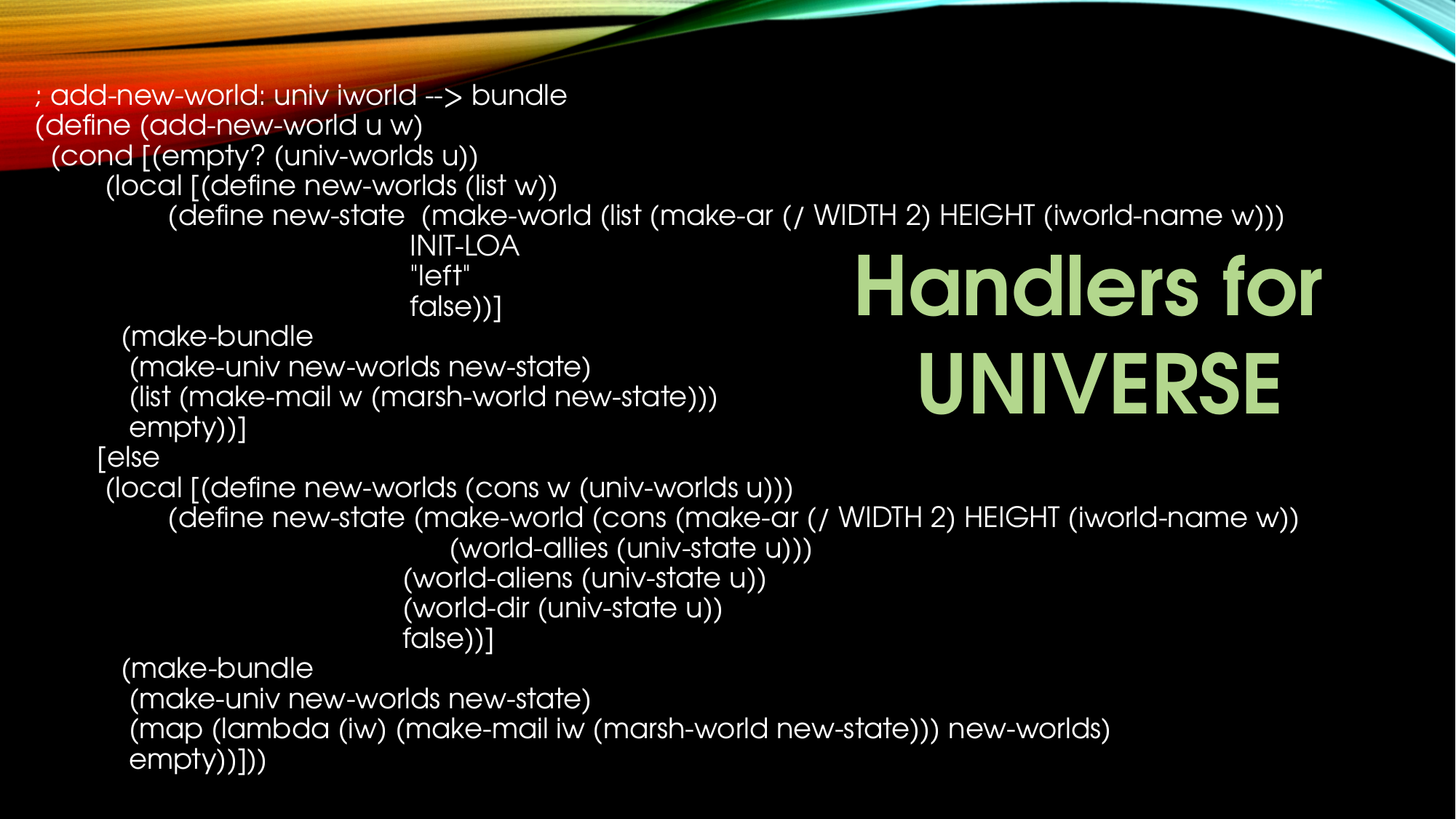

; add-new-world: univ iworld --> bundle
(define (add-new-world u w)
  (cond [(empty? (univ-worlds u))
         (local [(define new-worlds (list w))
                 (define new-state  (make-world (list (make-ar (/ WIDTH 2) HEIGHT (iworld-name w)))
                                                INIT-LOA
                                                "left"
                                                false))]
           (make-bundle
            (make-univ new-worlds new-state)
            (list (make-mail w (marsh-world new-state)))
            empty))]
        [else
         (local [(define new-worlds (cons w (univ-worlds u)))
                 (define new-state (make-world (cons (make-ar (/ WIDTH 2) HEIGHT (iworld-name w))
                                                     (world-allies (univ-state u)))
                                               (world-aliens (univ-state u))
                                               (world-dir (univ-state u))
                                               false))]
           (make-bundle
            (make-univ new-worlds new-state)
            (map (lambda (iw) (make-mail iw (marsh-world new-state))) new-worlds)
            empty))]))
Handlers for
UNIVERSE